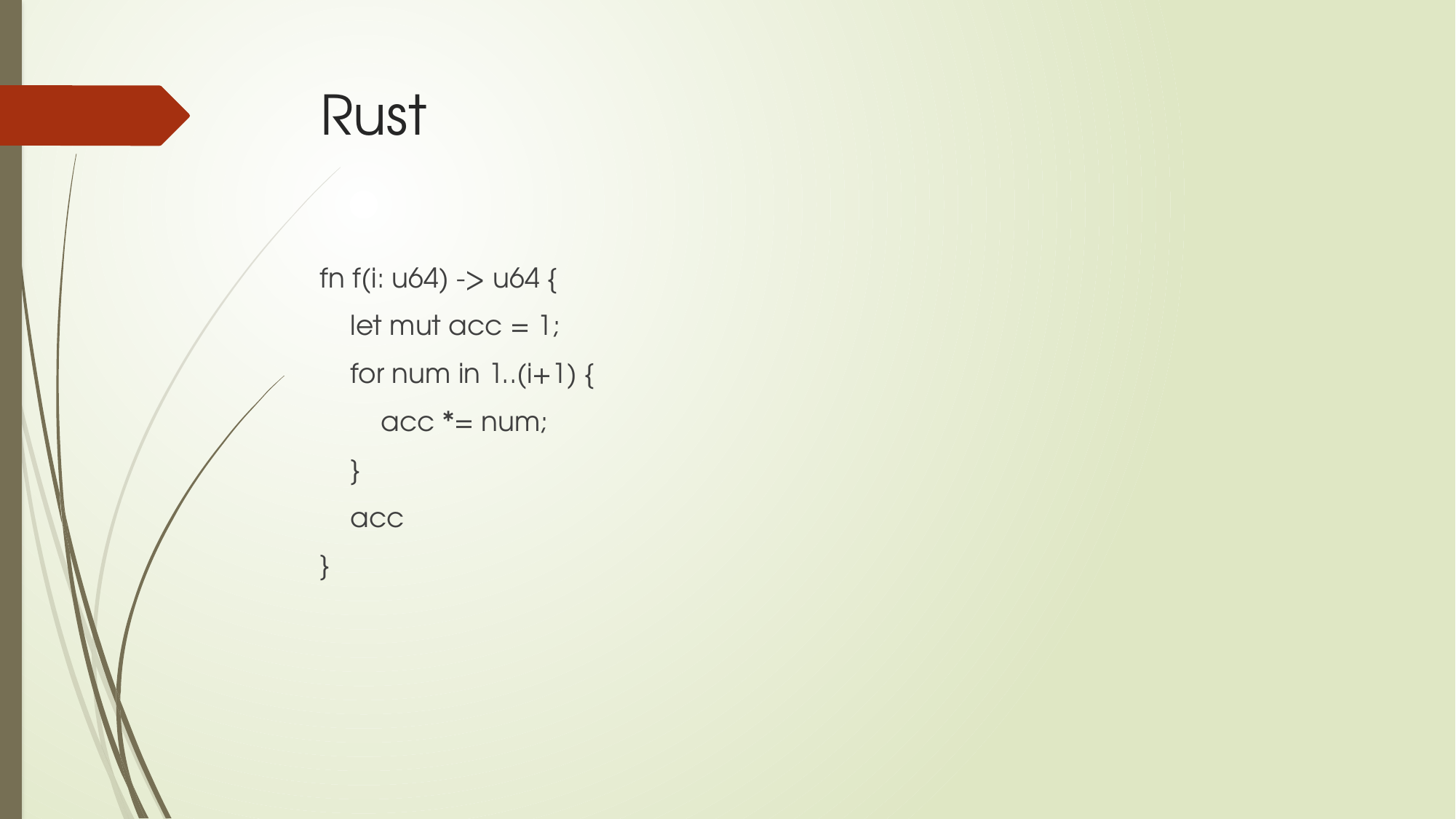

# Rust
fn f(i: u64) -> u64 {
    let mut acc = 1;
    for num in 1..(i+1) {
        acc *= num;
    }
    acc
}